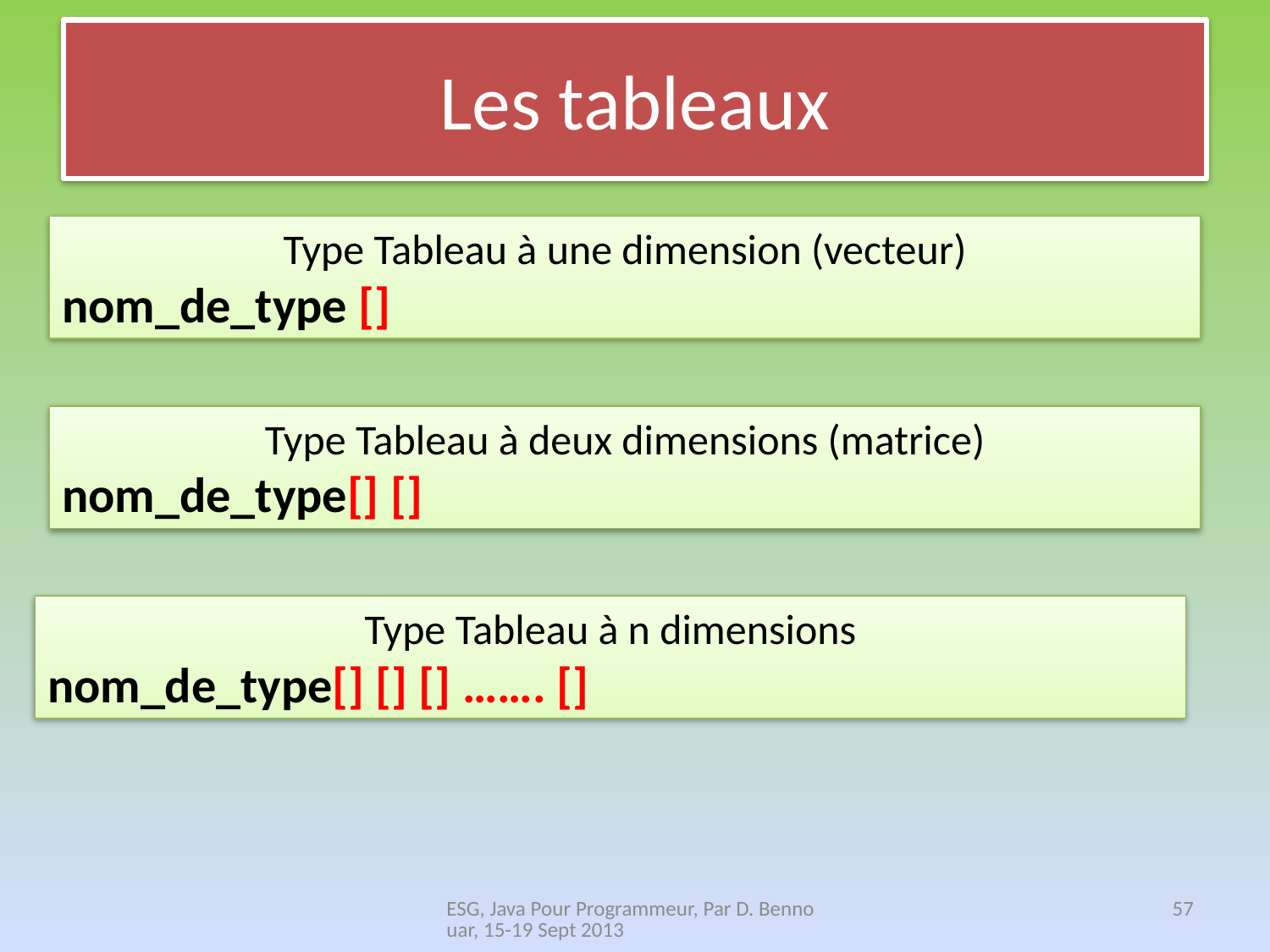

# Les tableaux
Type Tableau à une dimension (vecteur)
nom_de_type []
Type Tableau à deux dimensions (matrice)
nom_de_type[] []
Type Tableau à n dimensions
nom_de_type[] [] [] ……. []
ESG, Java Pour Programmeur, Par D. Bennouar, 15-19 Sept 2013
57